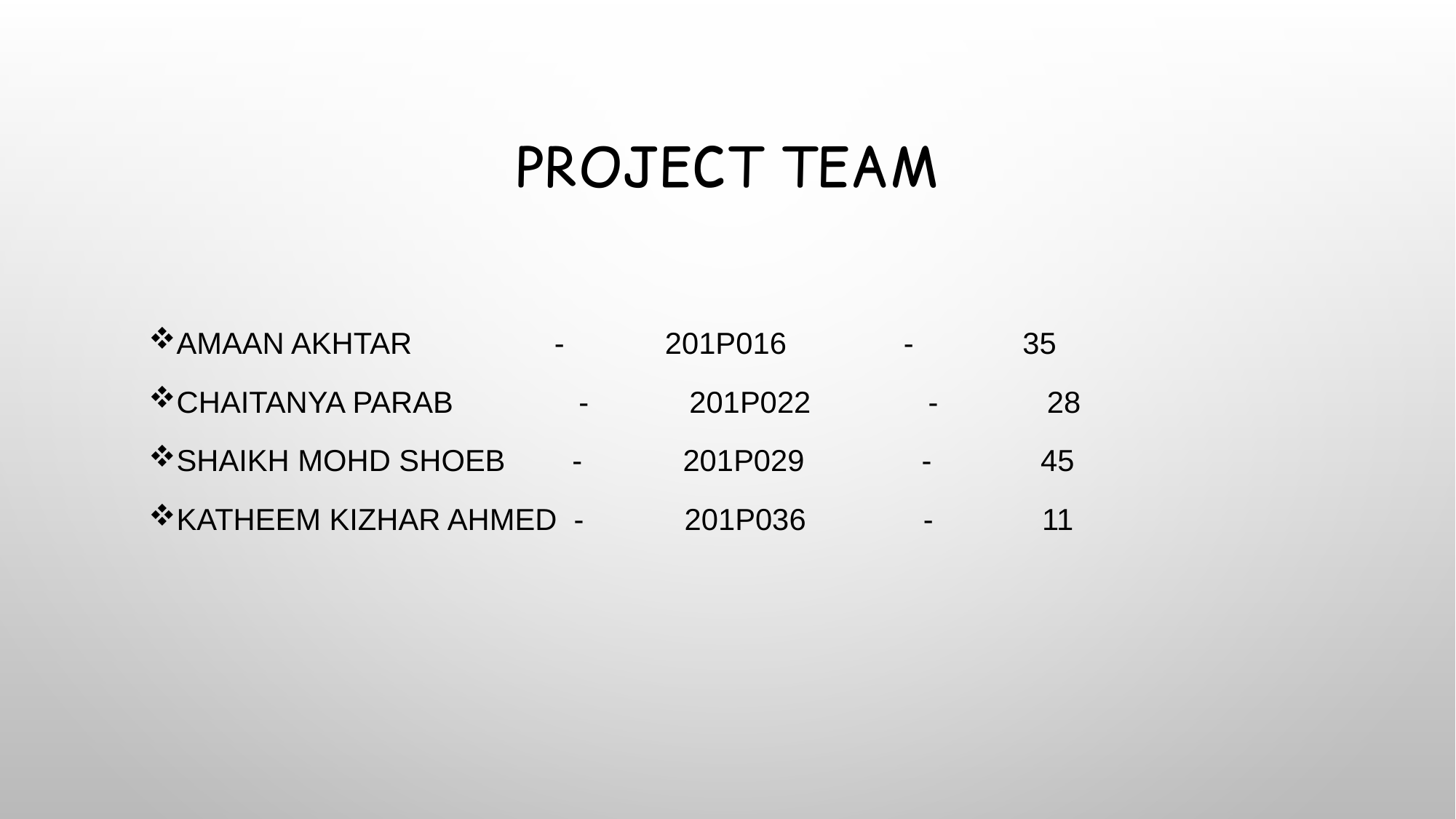

# PROJECT TEAM
Amaan Akhtar                 -            201P016              -             35
Chaitanya Parab               -            201P022              -             28
Shaikh Mohd Shoeb        -            201P029              -             45
Katheem Kizhar Ahmed  -            201P036              -             11